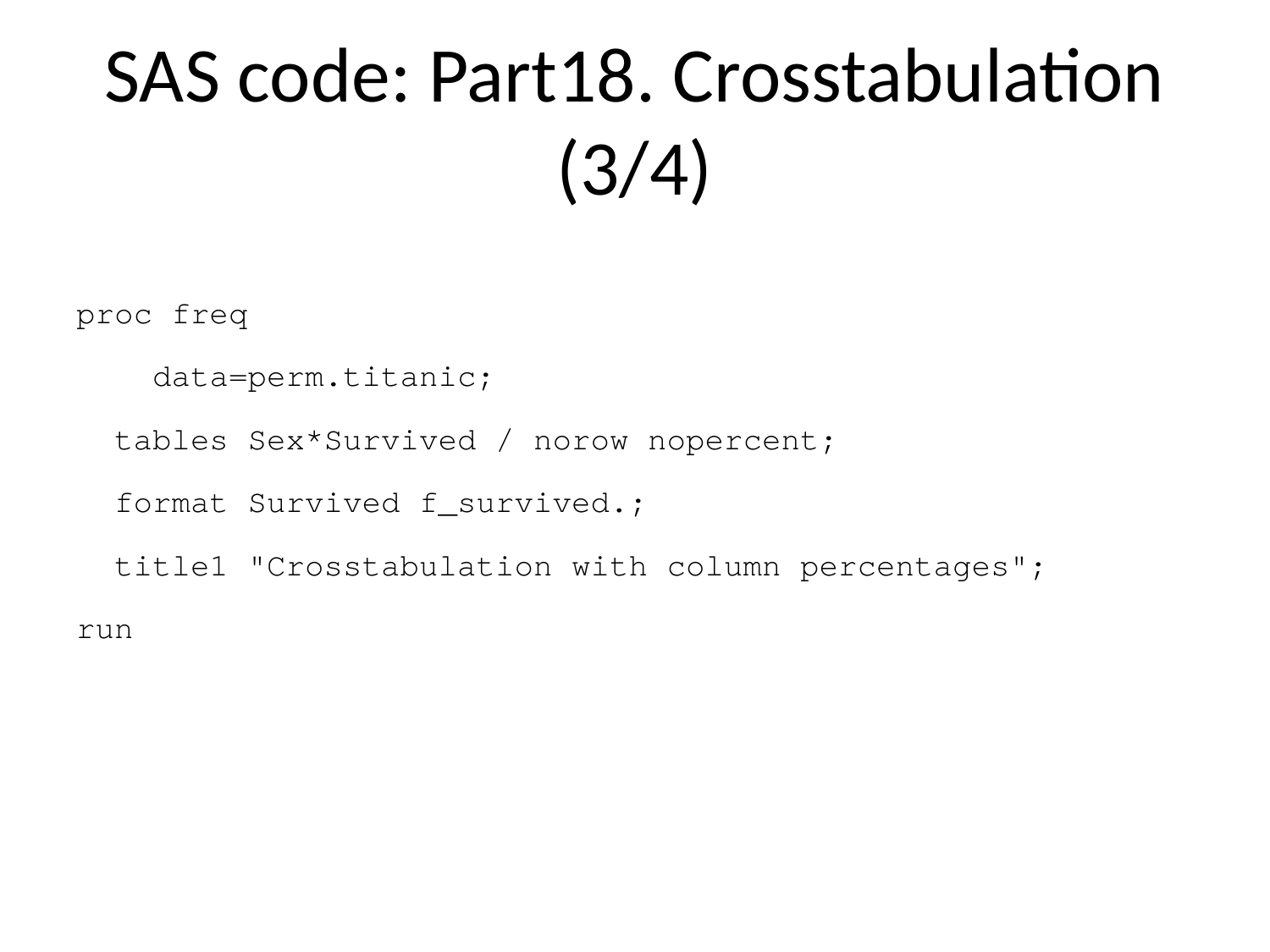

# SAS code: Part18. Crosstabulation (3/4)

proc freq
    data=perm.titanic;
  tables Sex*Survived / norow nopercent;
  format Survived f_survived.;
  title1 "Crosstabulation with column percentages";
run